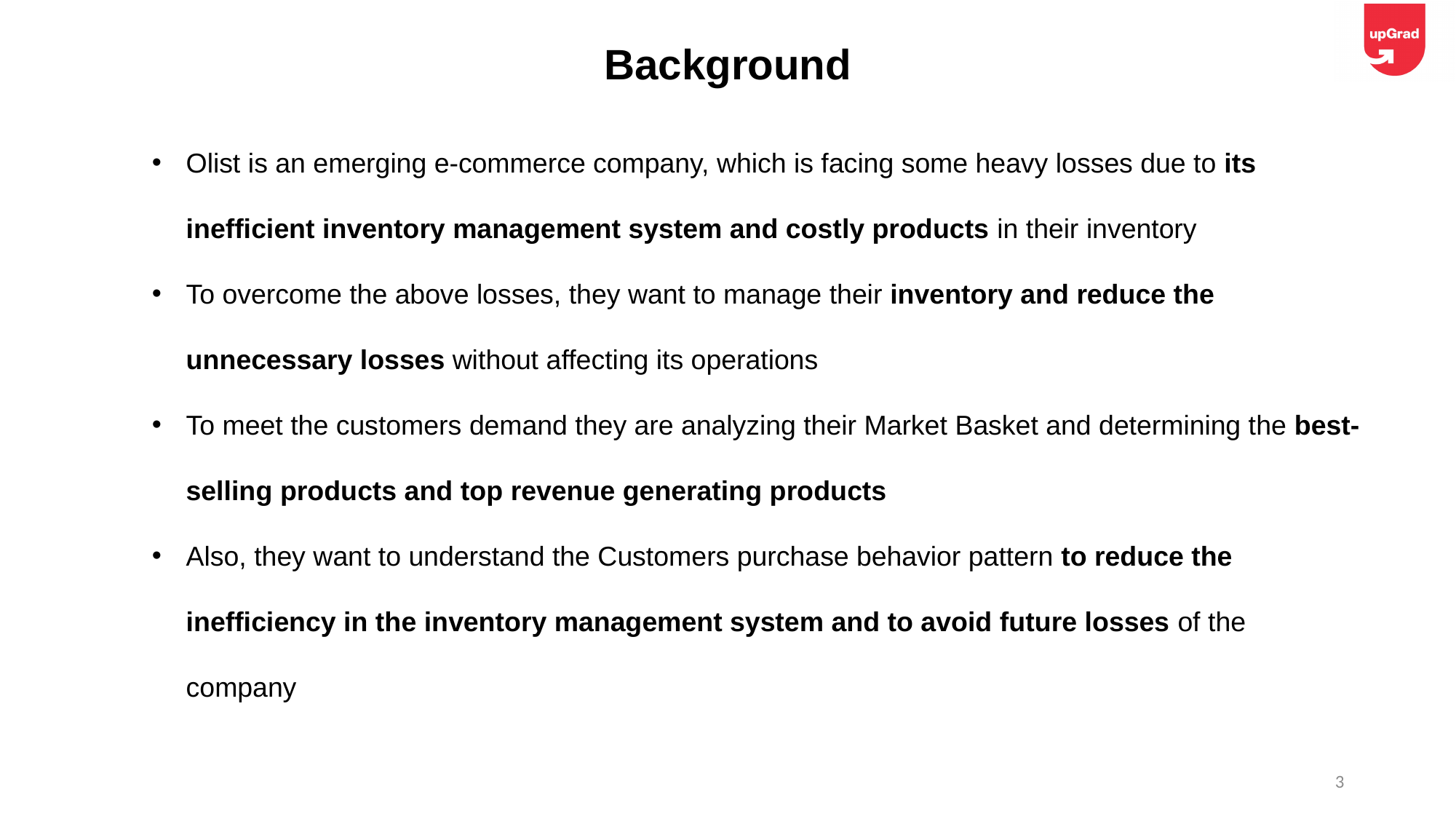

Background
Olist is an emerging e-commerce company, which is facing some heavy losses due to its inefficient inventory management system and costly products in their inventory
To overcome the above losses, they want to manage their inventory and reduce the unnecessary losses without affecting its operations
To meet the customers demand they are analyzing their Market Basket and determining the best-selling products and top revenue generating products
Also, they want to understand the Customers purchase behavior pattern to reduce the inefficiency in the inventory management system and to avoid future losses of the company
3